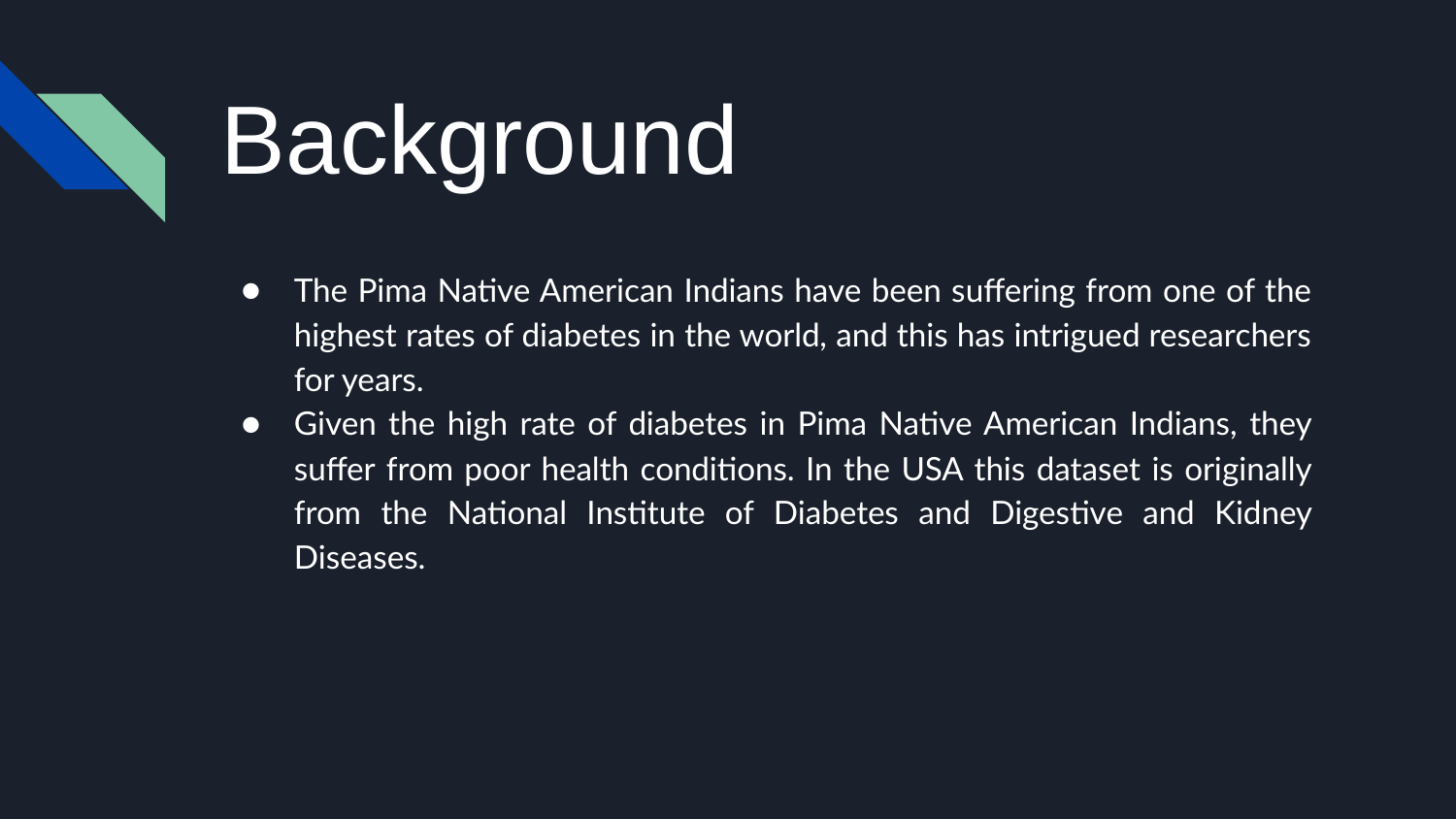

# Background

The Pima Native American Indians have been suffering from one of the highest rates of diabetes in the world, and this has intrigued researchers for years.
Given the high rate of diabetes in Pima Native American Indians, they suffer from poor health conditions. In the USA this dataset is originally from the National Institute of Diabetes and Digestive and Kidney Diseases.